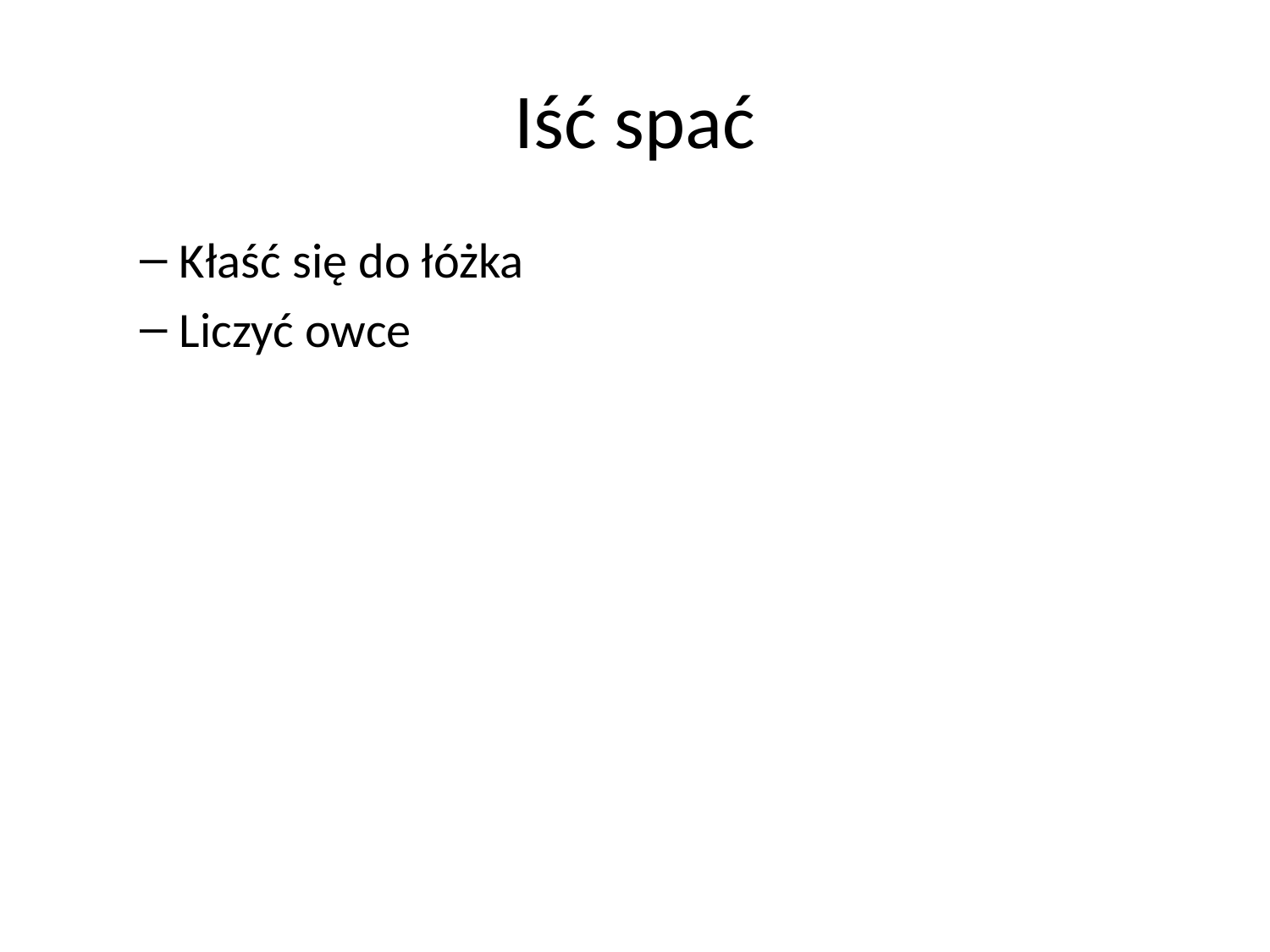

# Iść spać
Kłaść się do łóżka
Liczyć owce